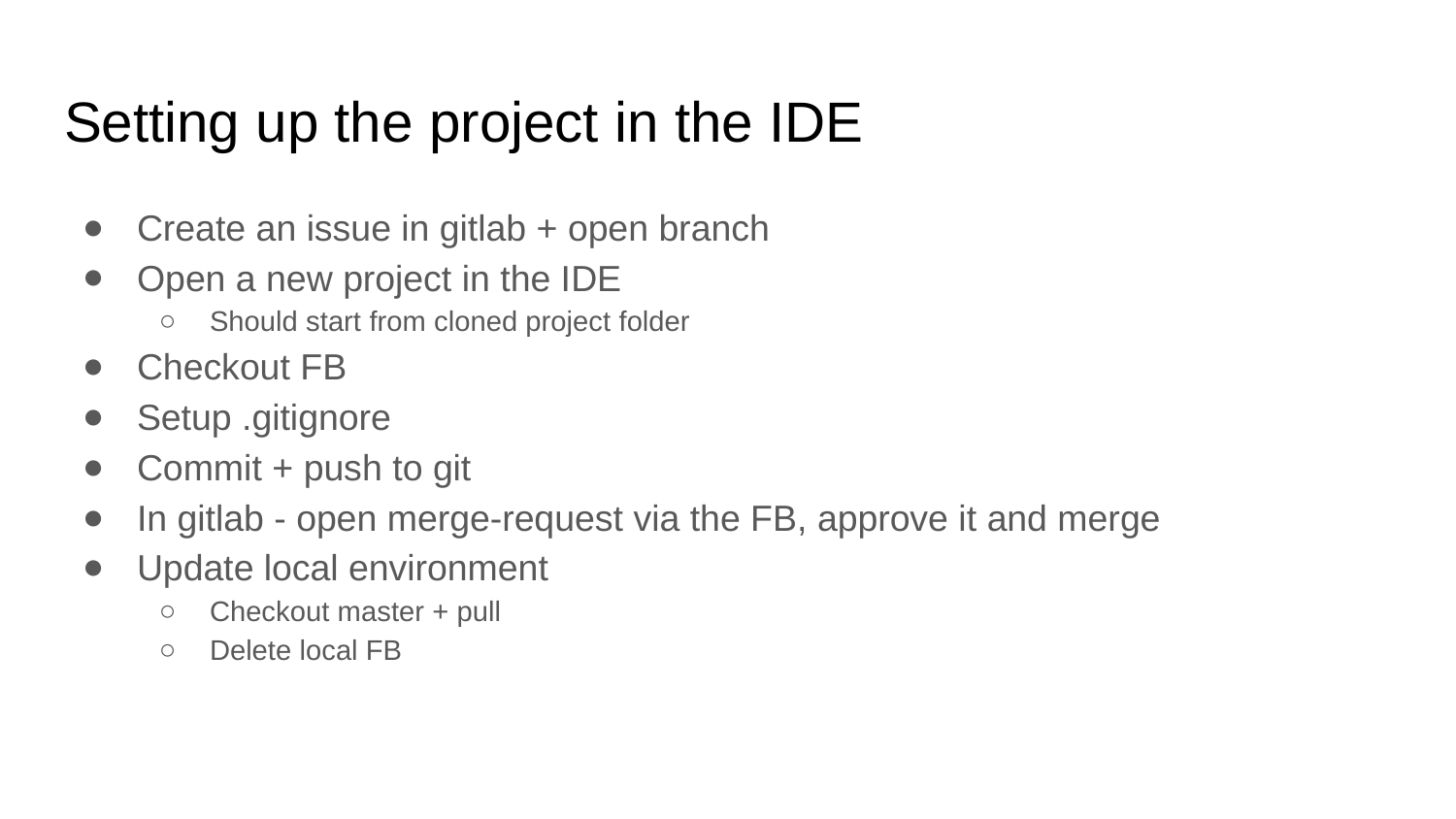

# Setting up the project in the IDE
Create an issue in gitlab + open branch
Open a new project in the IDE
Should start from cloned project folder
Checkout FB
Setup .gitignore
Commit + push to git
In gitlab - open merge-request via the FB, approve it and merge
Update local environment
Checkout master + pull
Delete local FB